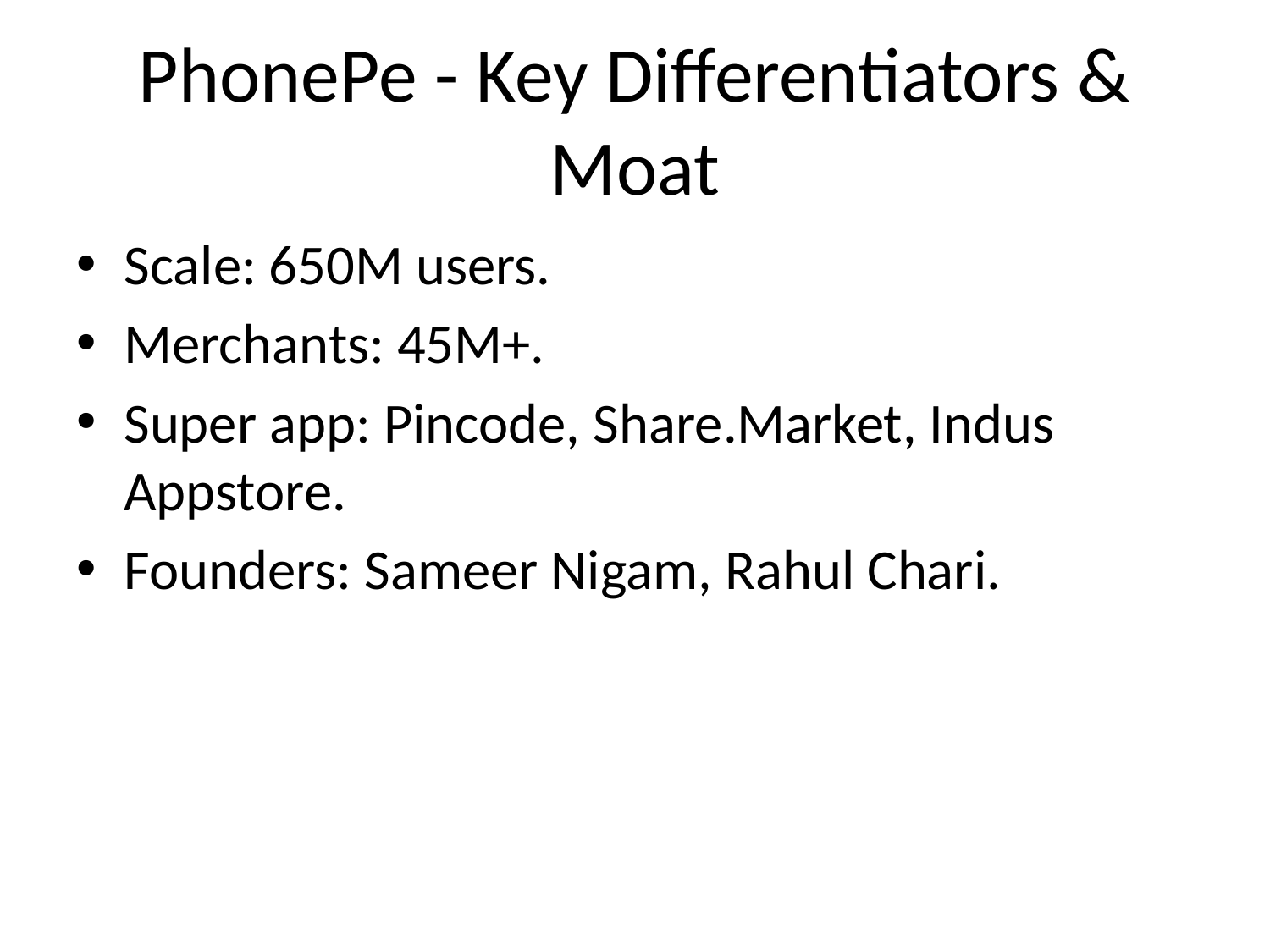

# PhonePe - Key Differentiators & Moat
Scale: 650M users.
Merchants: 45M+.
Super app: Pincode, Share.Market, Indus Appstore.
Founders: Sameer Nigam, Rahul Chari.